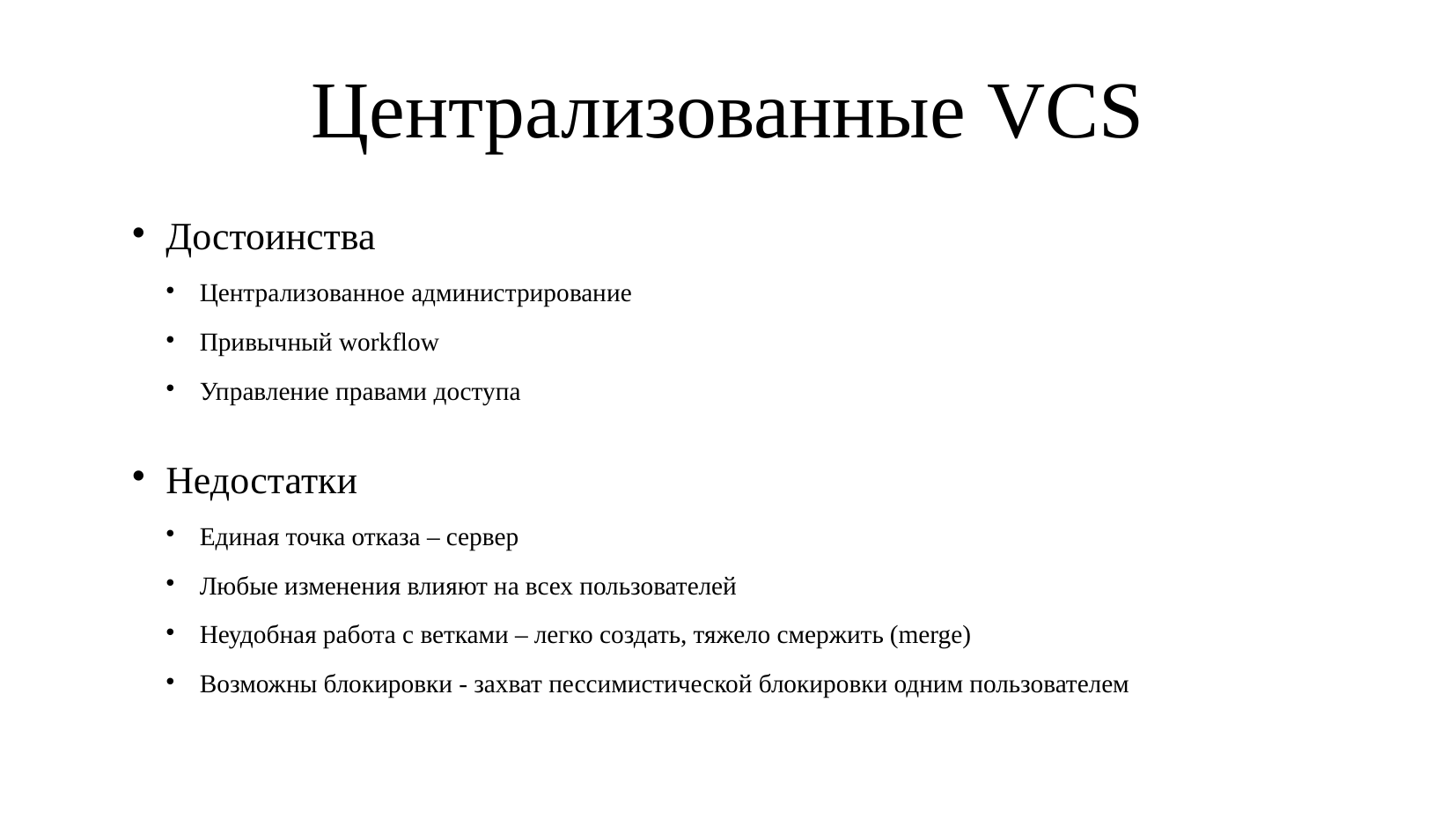

Централизованные VCS
Достоинства
Централизованное администрирование
Привычный workflow
Управление правами доступа

Недостатки
Единая точка отказа – сервер
Любые изменения влияют на всех пользователей
Неудобная работа с ветками – легко создать, тяжело смержить (merge)
Возможны блокировки - захват пессимистической блокировки одним пользователем